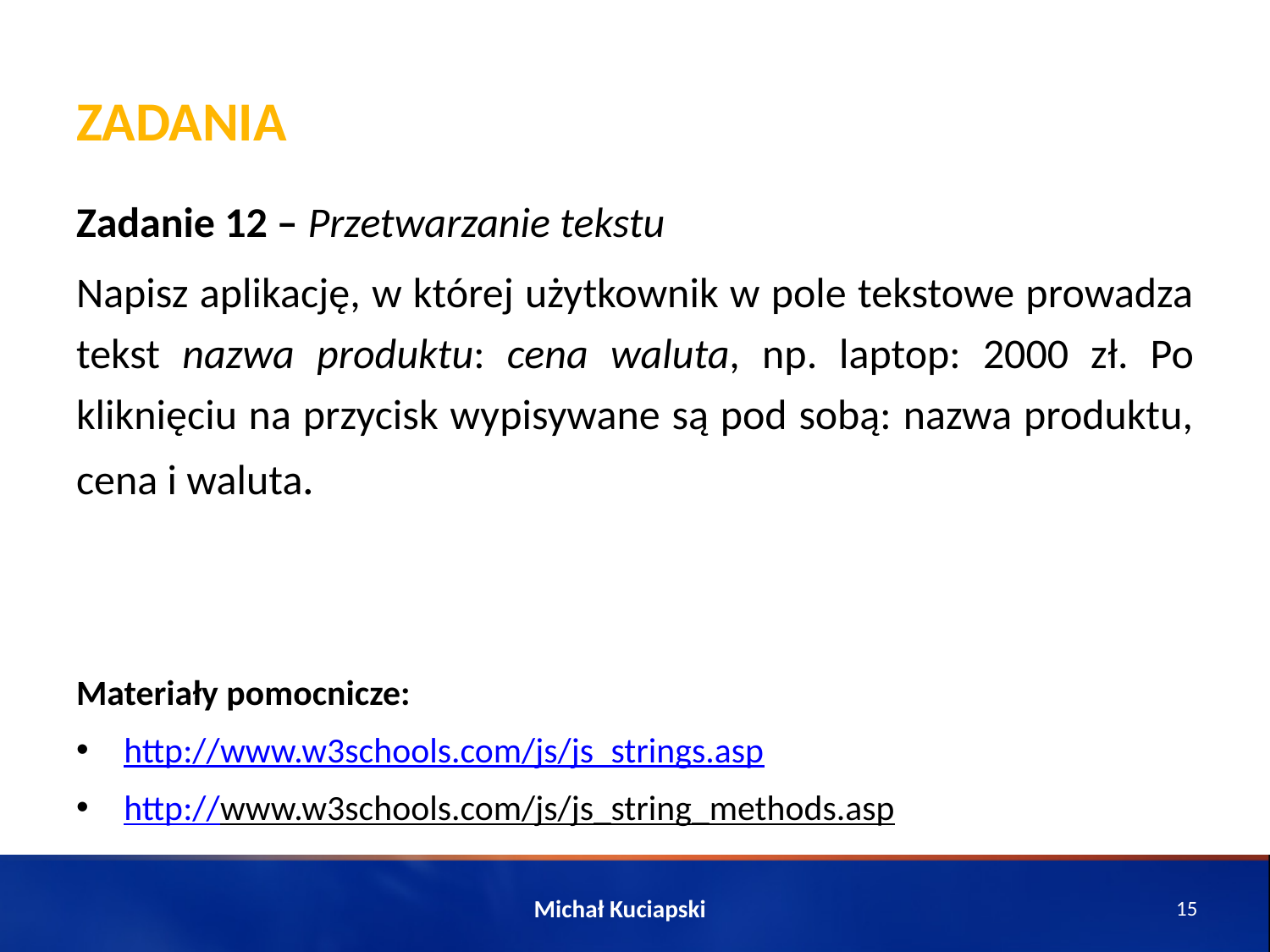

# Zadania
Zadanie 12 – Przetwarzanie tekstu
Napisz aplikację, w której użytkownik w pole tekstowe prowadza tekst nazwa produktu: cena waluta, np. laptop: 2000 zł. Po kliknięciu na przycisk wypisywane są pod sobą: nazwa produktu, cena i waluta.

Materiały pomocnicze:
http://www.w3schools.com/js/js_strings.asp
http://www.w3schools.com/js/js_string_methods.asp
Michał Kuciapski
15